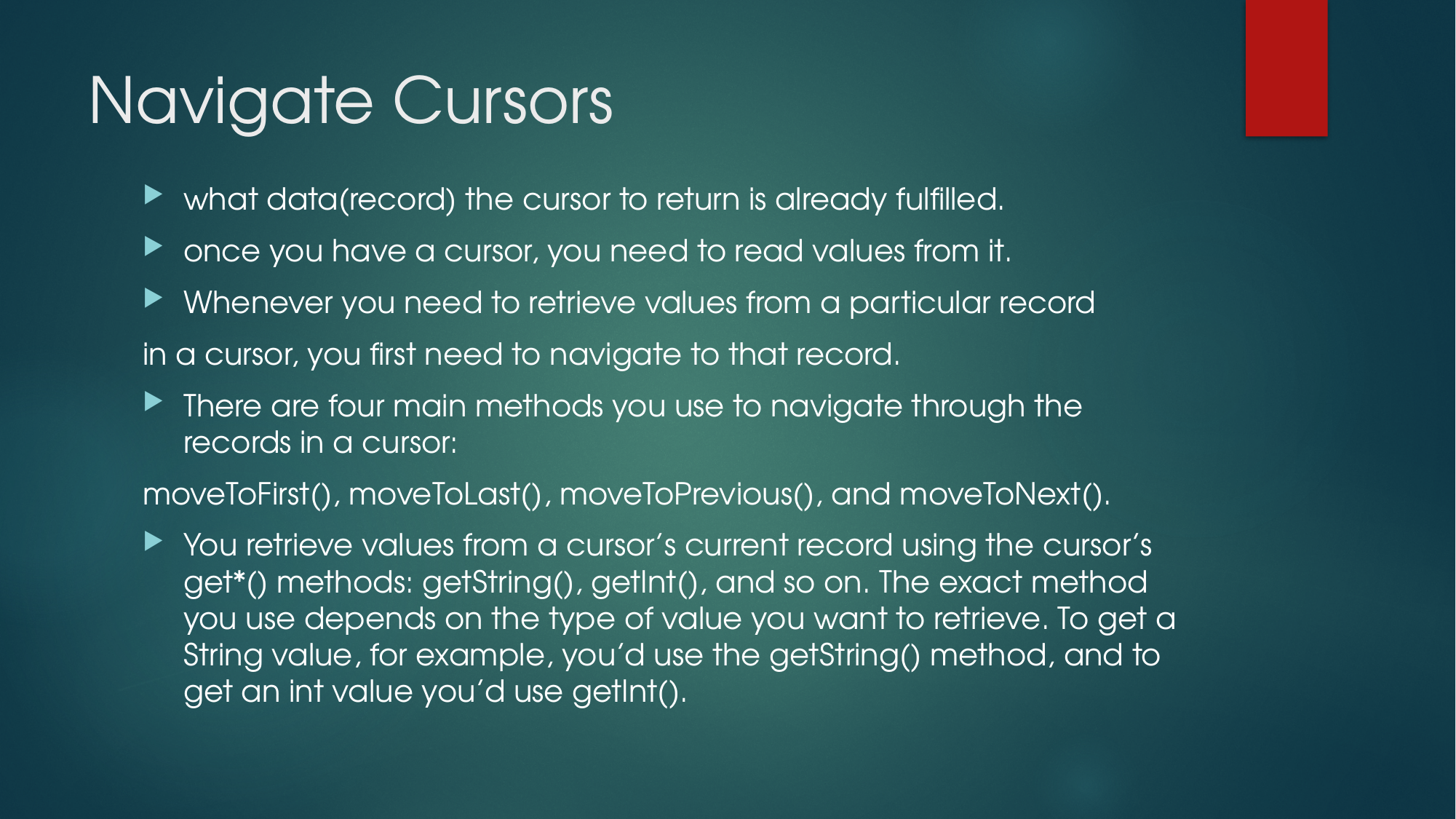

# Navigate Cursors
what data(record) the cursor to return is already fulfilled.
once you have a cursor, you need to read values from it.
Whenever you need to retrieve values from a particular record
in a cursor, you first need to navigate to that record.
There are four main methods you use to navigate through the records in a cursor:
moveToFirst(), moveToLast(), moveToPrevious(), and moveToNext().
You retrieve values from a cursor’s current record using the cursor’s get*() methods: getString(), getInt(), and so on. The exact method you use depends on the type of value you want to retrieve. To get a String value, for example, you’d use the getString() method, and to get an int value you’d use getInt().